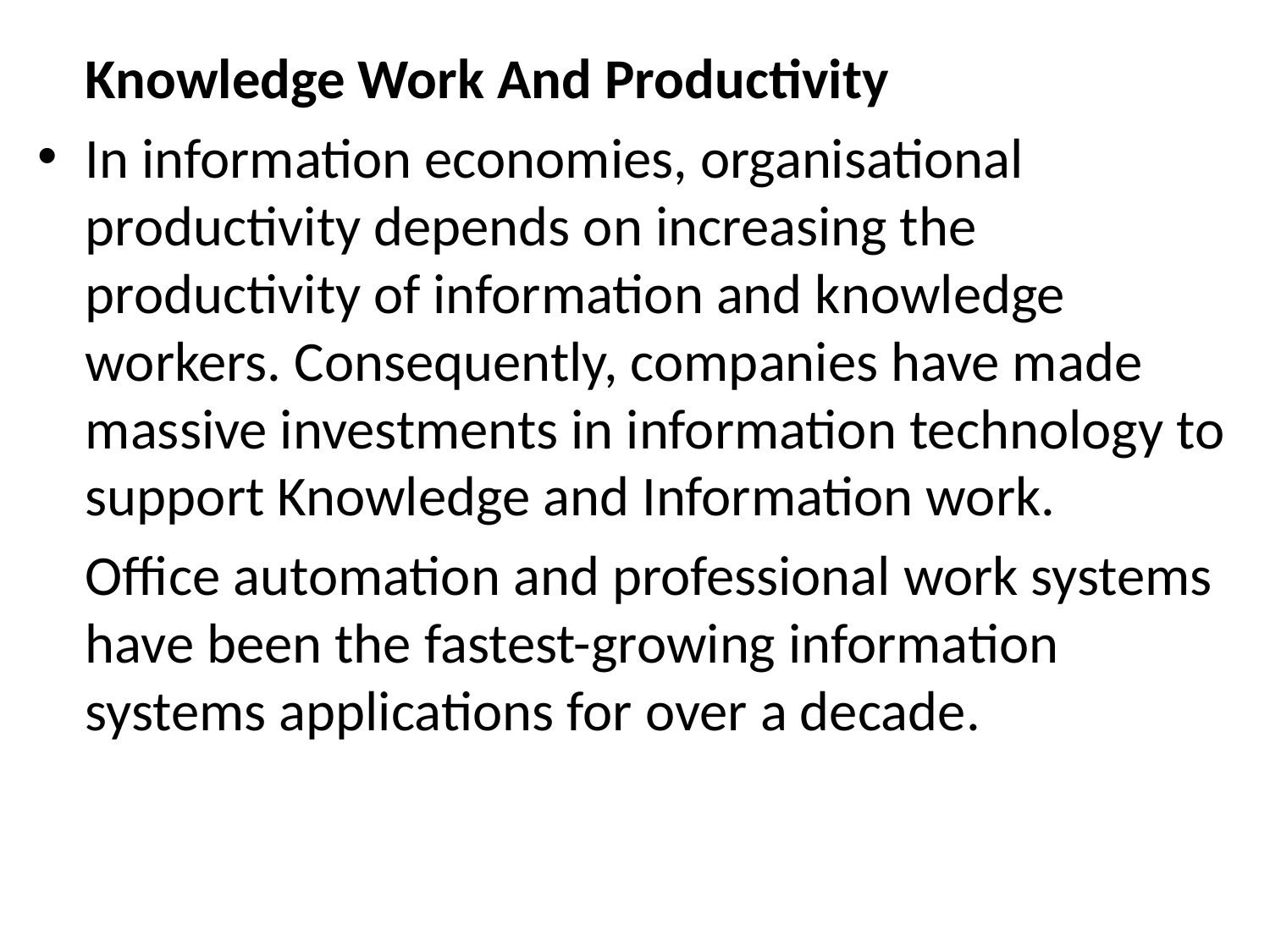

Knowledge Work And Productivity
In information economies, organisational productivity depends on increasing the productivity of information and knowledge workers. Consequently, companies have made massive investments in information technology to support Knowledge and Information work.
	Office automation and professional work systems have been the fastest-growing information systems applications for over a decade.